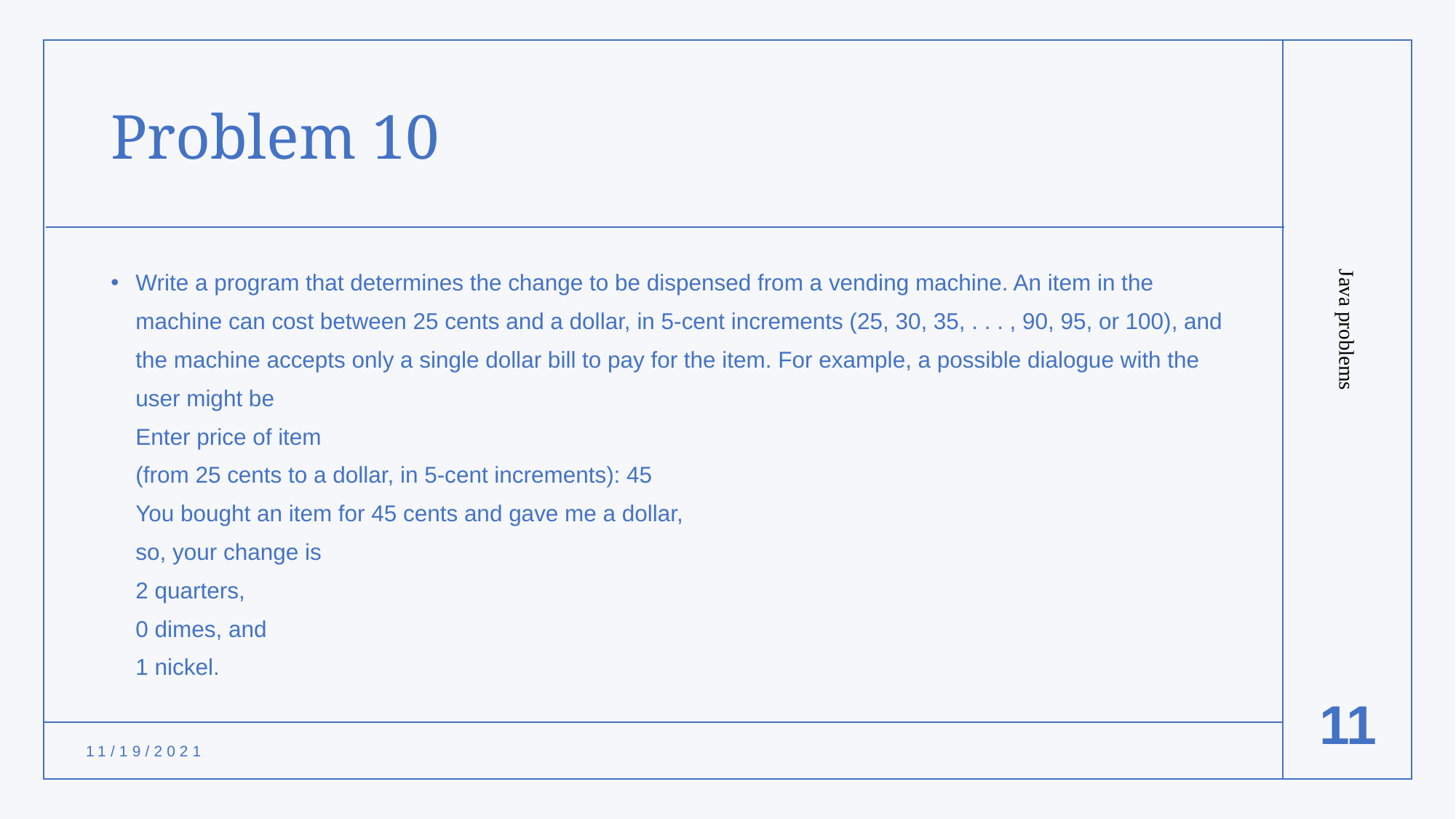

# Problem 10
Write a program that determines the change to be dispensed from a vending machine. An item in the machine can cost between 25 cents and a dollar, in 5-cent increments (25, 30, 35, . . . , 90, 95, or 100), and the machine accepts only a single dollar bill to pay for the item. For example, a possible dialogue with the user might be
Enter price of item
(from 25 cents to a dollar, in 5-cent increments): 45
You bought an item for 45 cents and gave me a dollar,
so, your change is
2 quarters,
0 dimes, and
1 nickel.
Java problems
11
11/19/2021